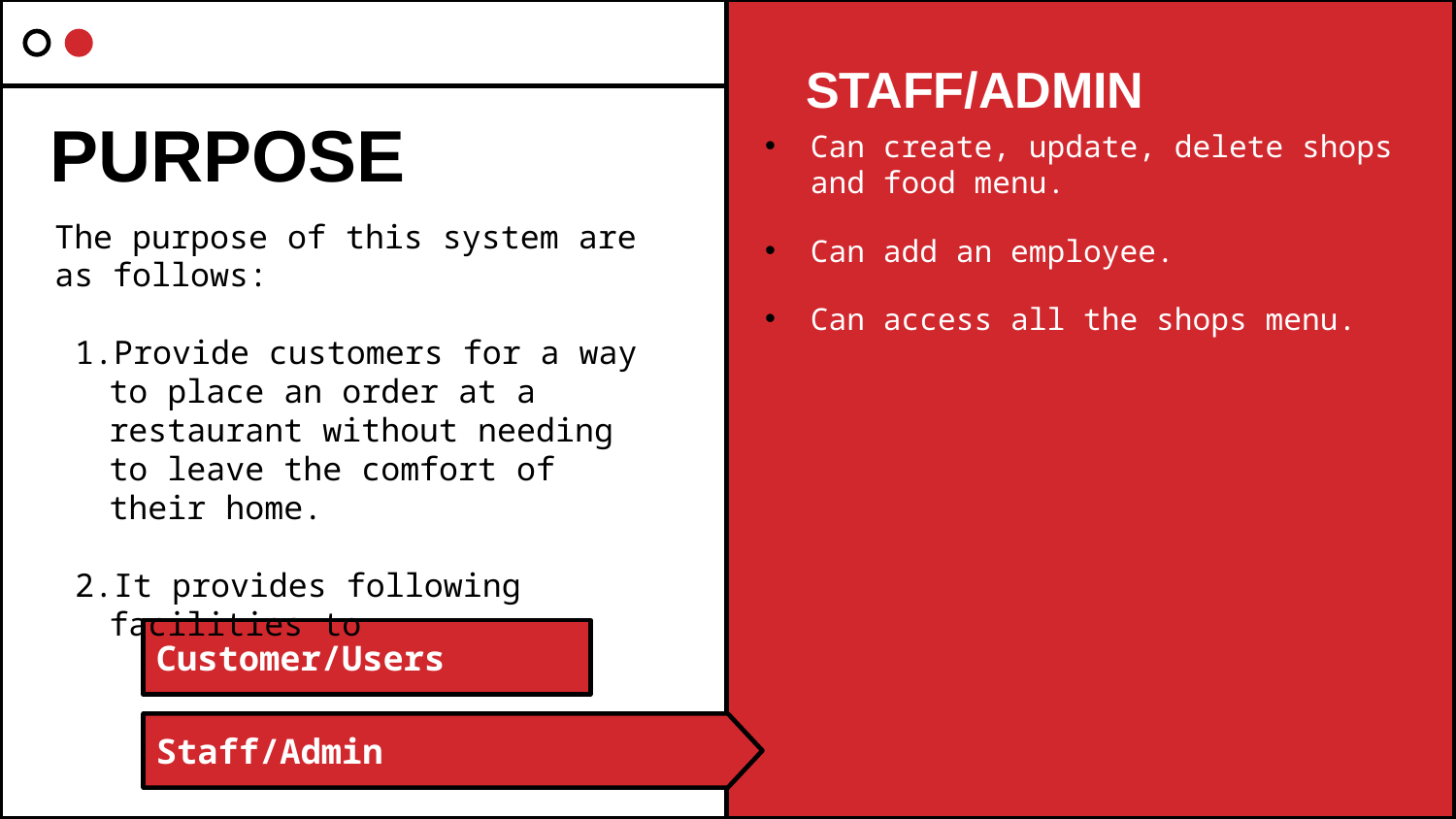

STAFF/ADMIN
# PURPOSE
Can create, update, delete shops and food menu.
Can add an employee.
Can access all the shops menu.
The purpose of this system are as follows:

Provide customers for a way to place an order at a restaurant without needing to leave the comfort of their home.

It provides following facilities to

Customer/Users

Staff/Admin